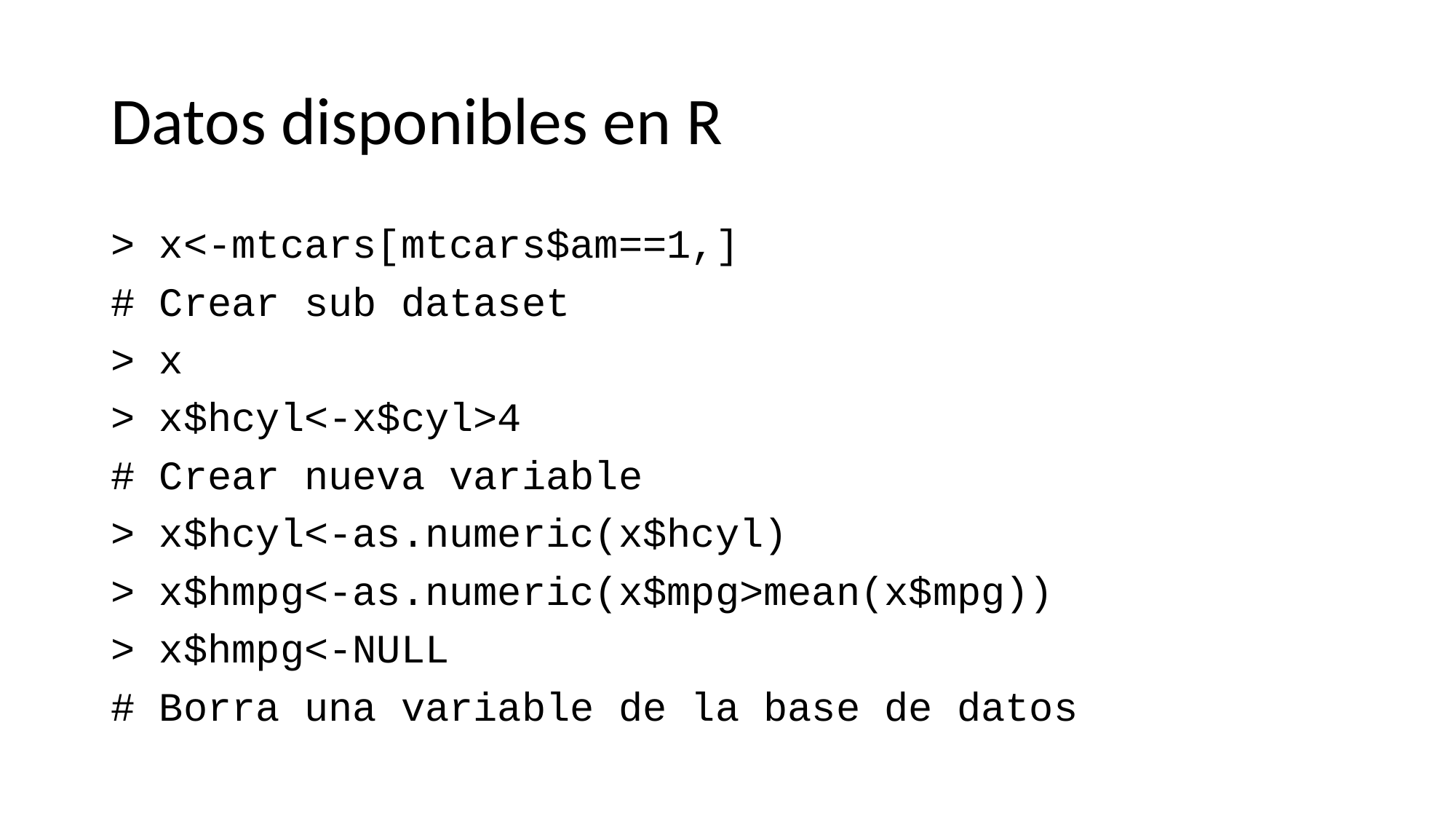

# Datos disponibles en R
> x<-mtcars[mtcars$am==1,]
# Crear sub dataset
> x
> x$hcyl<-x$cyl>4
# Crear nueva variable
> x$hcyl<-as.numeric(x$hcyl)
> x$hmpg<-as.numeric(x$mpg>mean(x$mpg))
> x$hmpg<-NULL
# Borra una variable de la base de datos